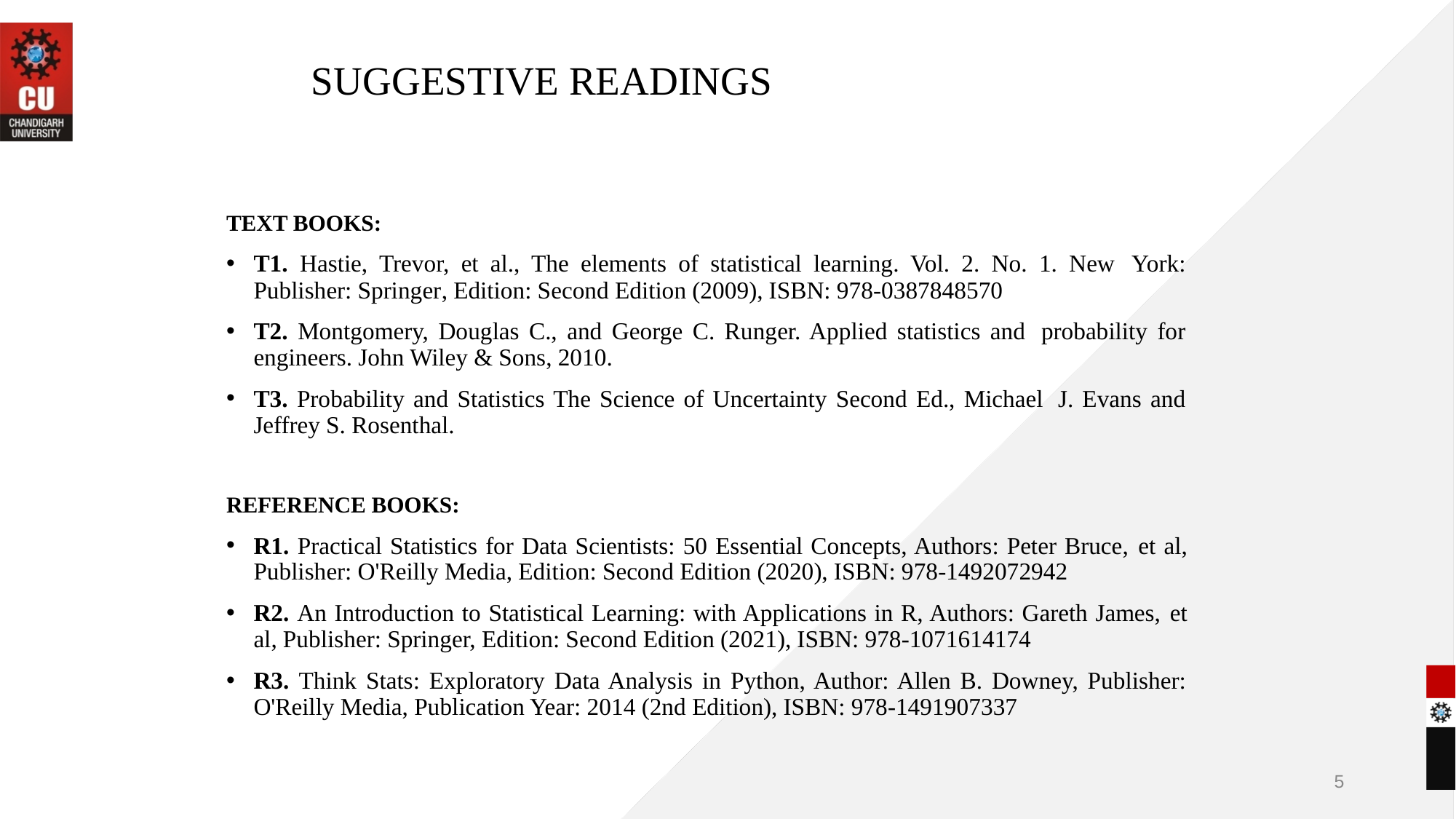

# SUGGESTIVE READINGS

TEXT BOOKS:
T1. Hastie, Trevor, et al., The elements of statistical learning. Vol. 2. No. 1. New  York: Publisher: Springer, Edition: Second Edition (2009), ISBN: 978-0387848570
T2. Montgomery, Douglas C., and George C. Runger. Applied statistics and  probability for engineers. John Wiley & Sons, 2010.
T3. Probability and Statistics The Science of Uncertainty Second Ed., Michael  J. Evans and Jeffrey S. Rosenthal.

REFERENCE BOOKS:
R1. Practical Statistics for Data Scientists: 50 Essential Concepts, Authors: Peter Bruce, et al, Publisher: O'Reilly Media, Edition: Second Edition (2020), ISBN: 978-1492072942
R2. An Introduction to Statistical Learning: with Applications in R, Authors: Gareth James, et al, Publisher: Springer, Edition: Second Edition (2021), ISBN: 978-1071614174
R3. Think Stats: Exploratory Data Analysis in Python, Author: Allen B. Downey, Publisher: O'Reilly Media, Publication Year: 2014 (2nd Edition), ISBN: 978-1491907337
5